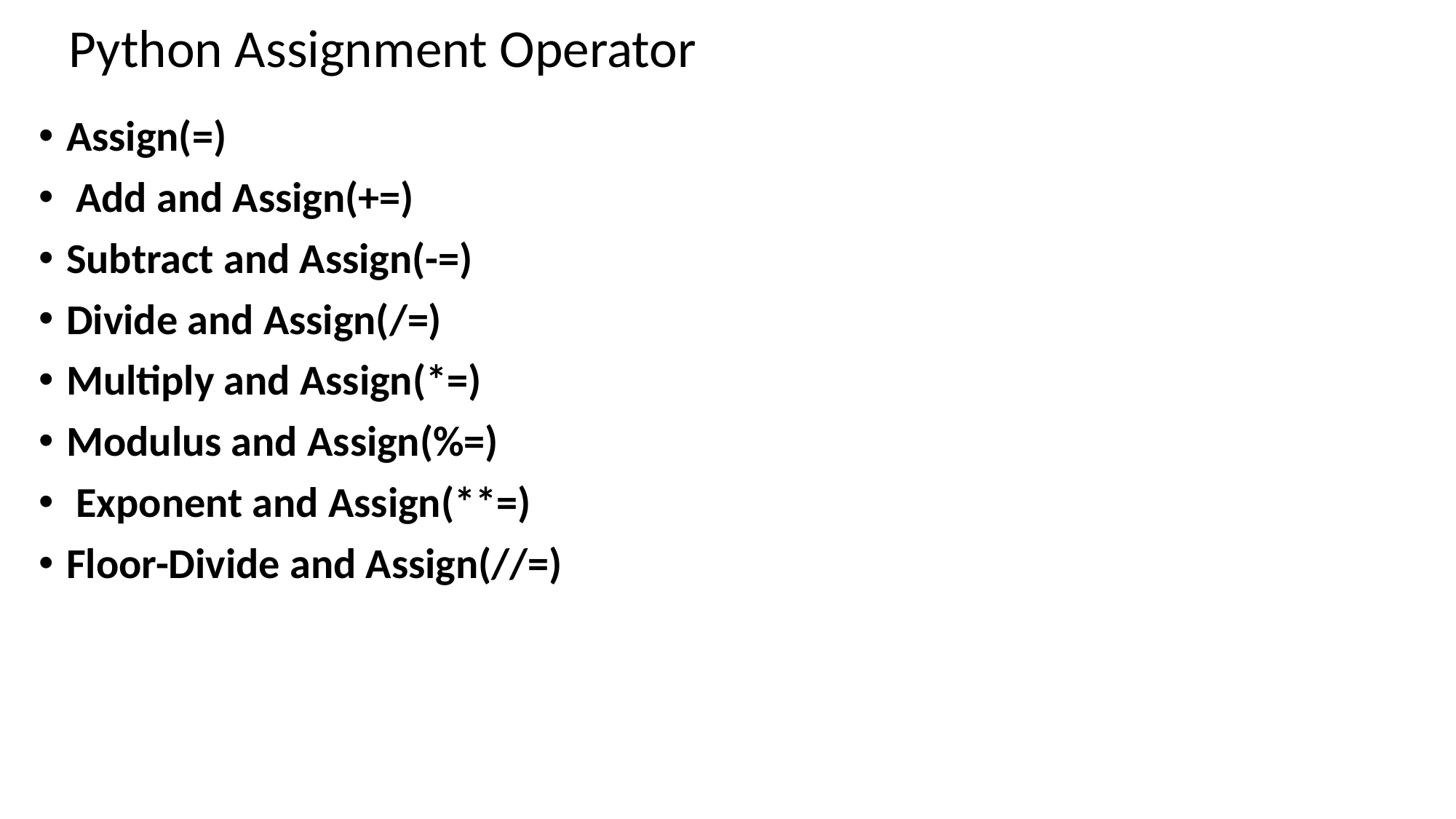

# Python Assignment Operator
Assign(=)
 Add and Assign(+=)
Subtract and Assign(-=)
Divide and Assign(/=)
Multiply and Assign(*=)
Modulus and Assign(%=)
 Exponent and Assign(**=)
Floor-Divide and Assign(//=)